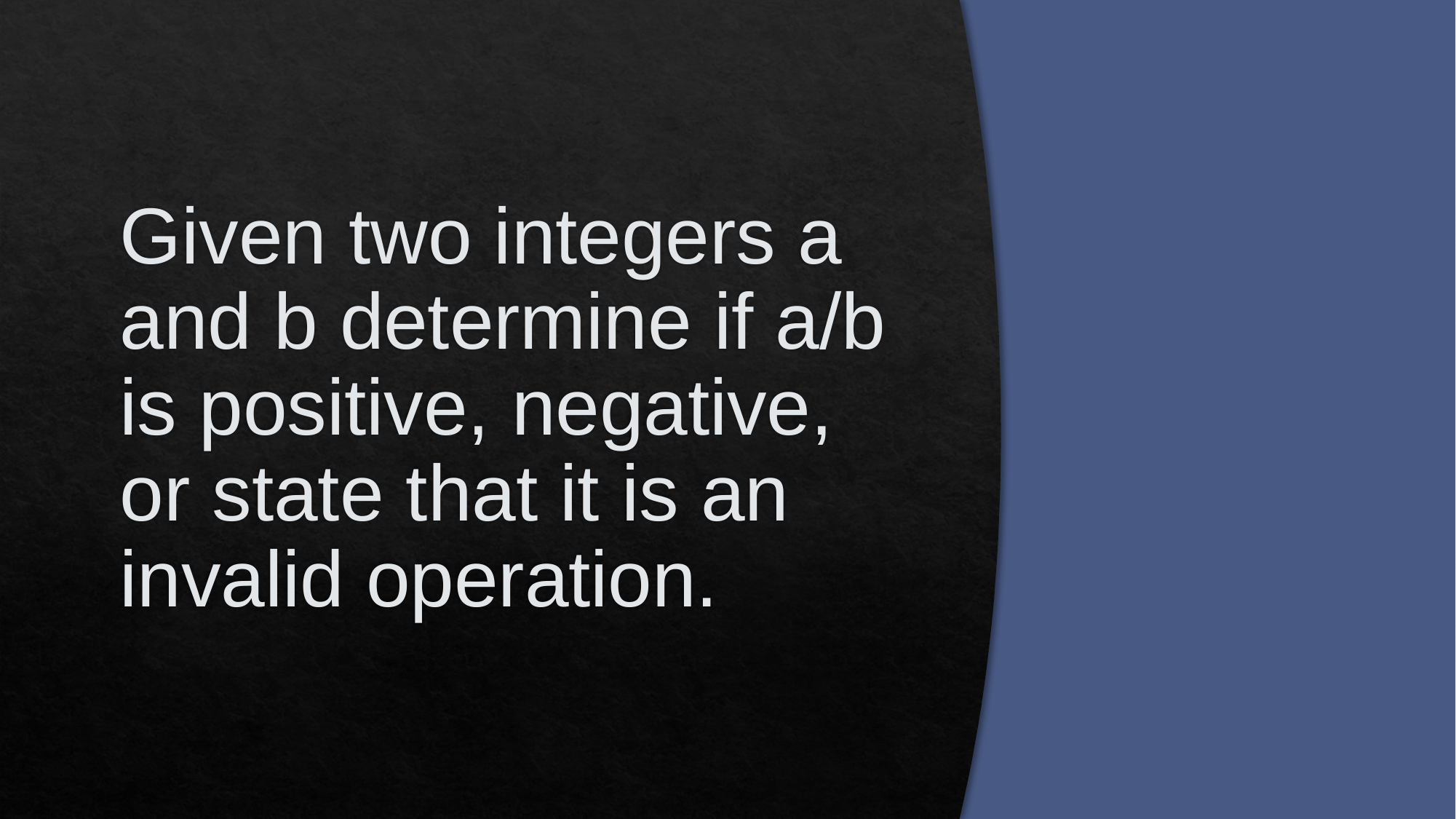

# Given two integers a and b determine if a/b is positive, negative, or state that it is an invalid operation.